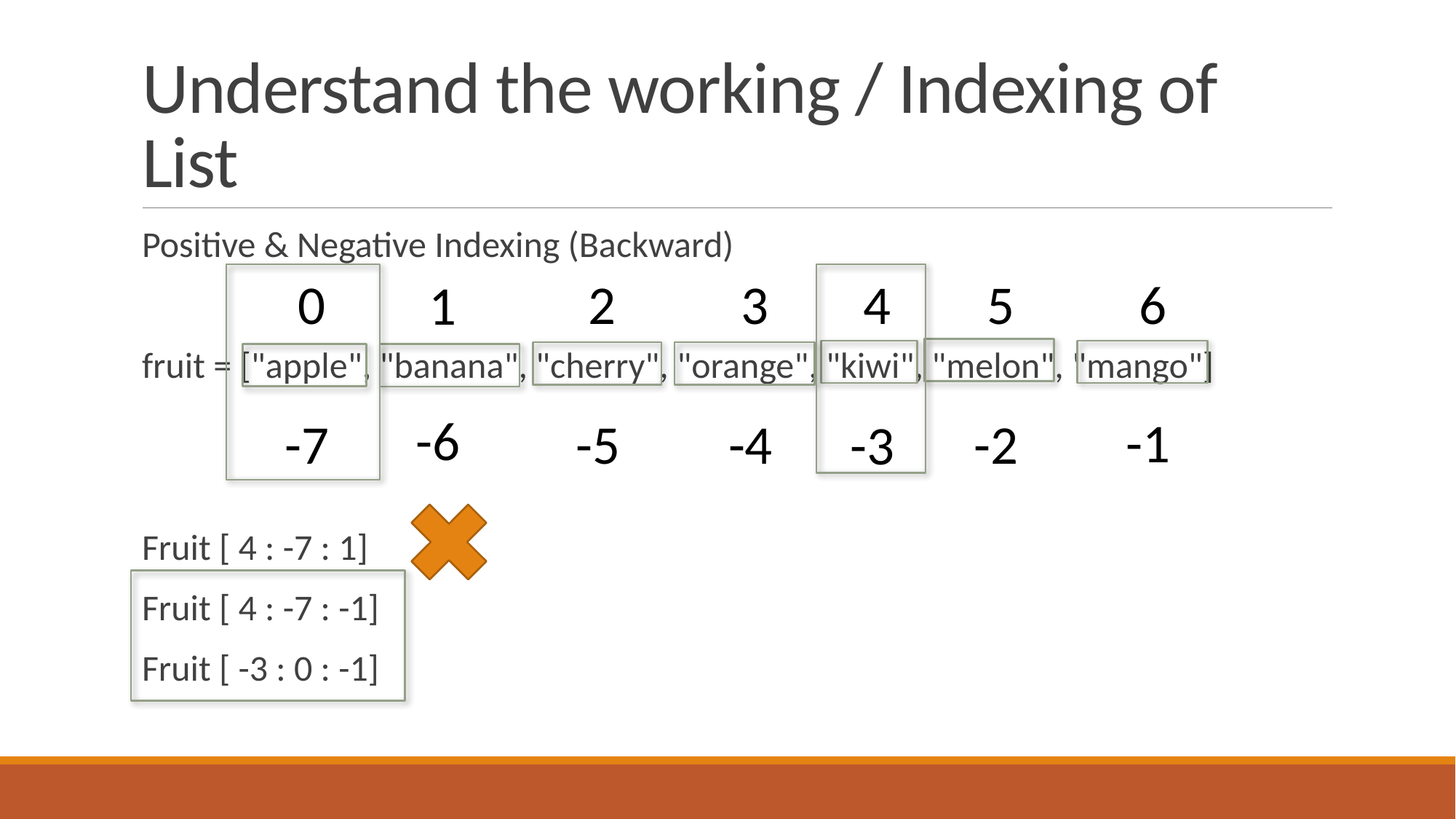

# Understand the working / Indexing of List
Positive & Negative Indexing (Backward)

fruit = ["apple", "banana", "cherry", "orange", "kiwi", "melon", "mango"]

Fruit [ 4 : -7 : 1]
Fruit [ 4 : -7 : -1]
Fruit [ -3 : 0 : -1]

0
2
3

4
5
6
1

-6
-1
-7
-5
-4
-2
-3